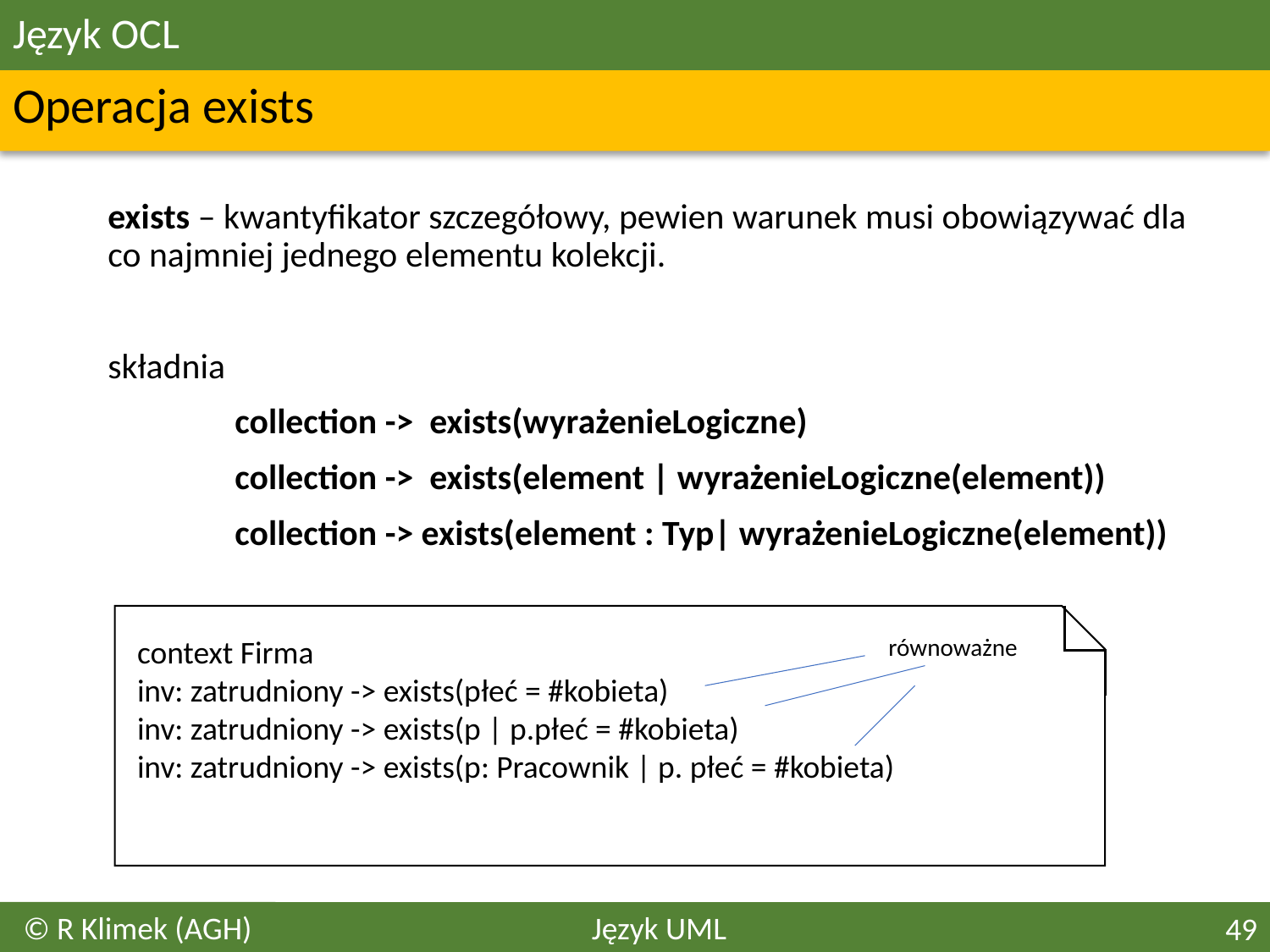

# Język OCL
Operacja exists
	exists – kwantyfikator szczegółowy, pewien warunek musi obowiązywać dla co najmniej jednego elementu kolekcji.

	składnia
		collection ->  exists(wyrażenieLogiczne)
		collection ->  exists(element | wyrażenieLogiczne(element))
		collection -> exists(element : Typ| wyrażenieLogiczne(element))

context Firma
inv: zatrudniony -> exists(płeć = #kobieta)
inv: zatrudniony -> exists(p | p.płeć = #kobieta)
inv: zatrudniony -> exists(p: Pracownik | p. płeć = #kobieta)
równoważne
© R Klimek (AGH)
Język UML
49